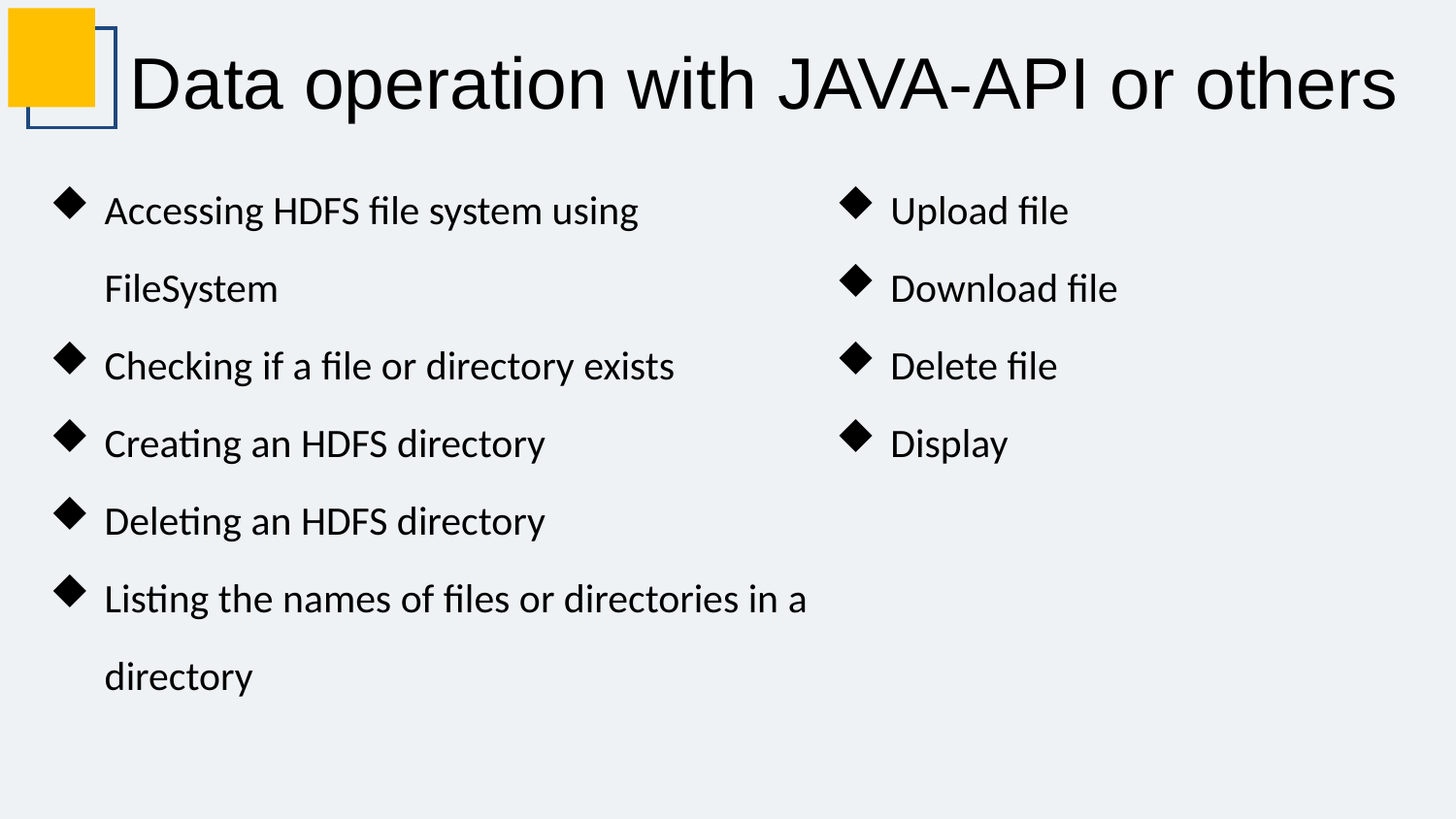

Data operation with JAVA-API or others
Accessing HDFS file system using FileSystem
Checking if a file or directory exists
Creating an HDFS directory
Deleting an HDFS directory
Listing the names of files or directories in a directory

Upload file
Download file
Delete file
Display